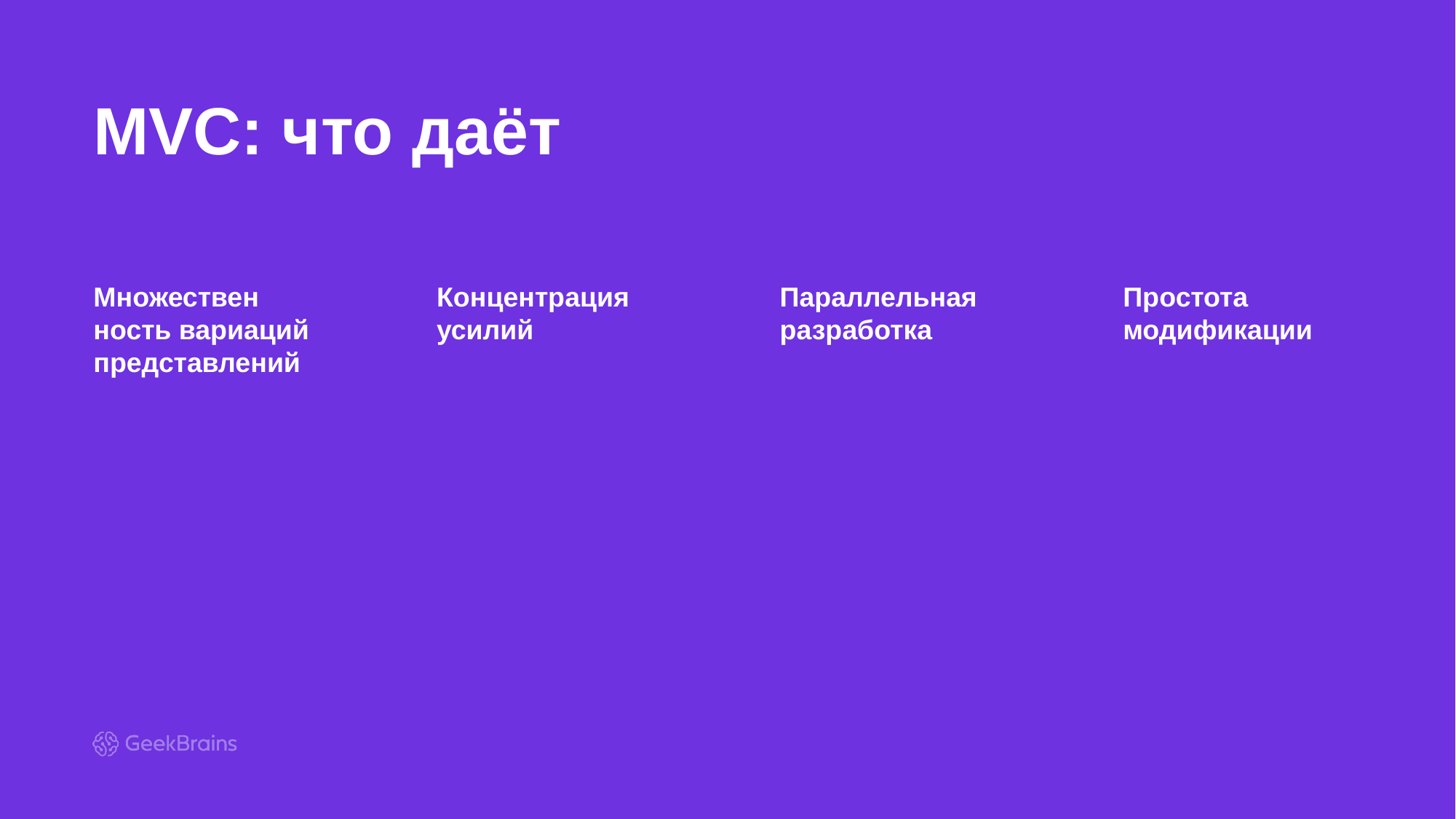

# MVC: что даёт
Множествен
ность вариаций представлений
Концентрация усилий
Параллельная разработка
Простота модификации